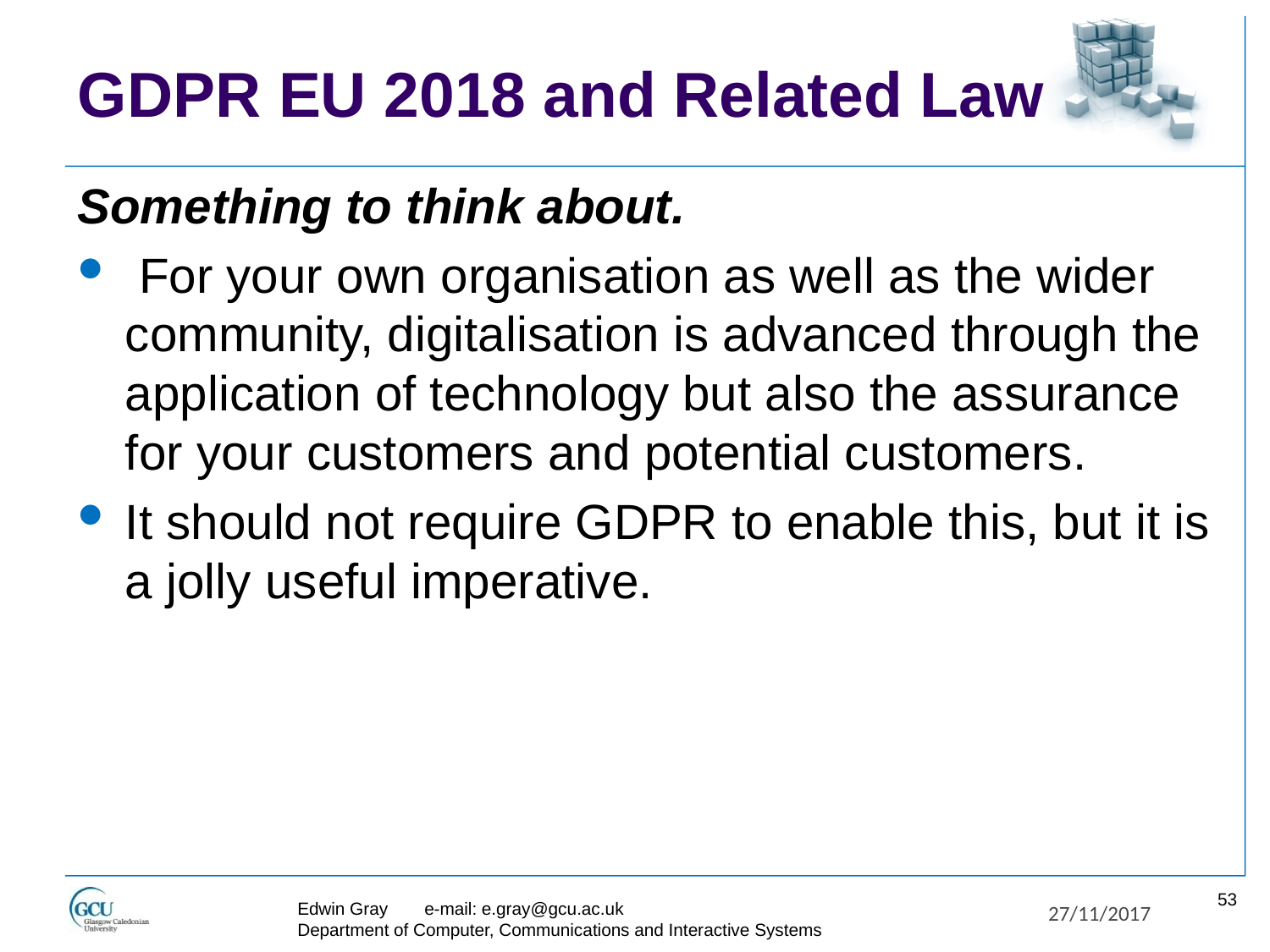

# GDPR EU 2018 and Related Law
Something to think about.
 For your own organisation as well as the wider community, digitalisation is advanced through the application of technology but also the assurance for your customers and potential customers.
It should not require GDPR to enable this, but it is a jolly useful imperative.
53
Edwin Gray	e-mail: e.gray@gcu.ac.uk
Department of Computer, Communications and Interactive Systems
27/11/2017